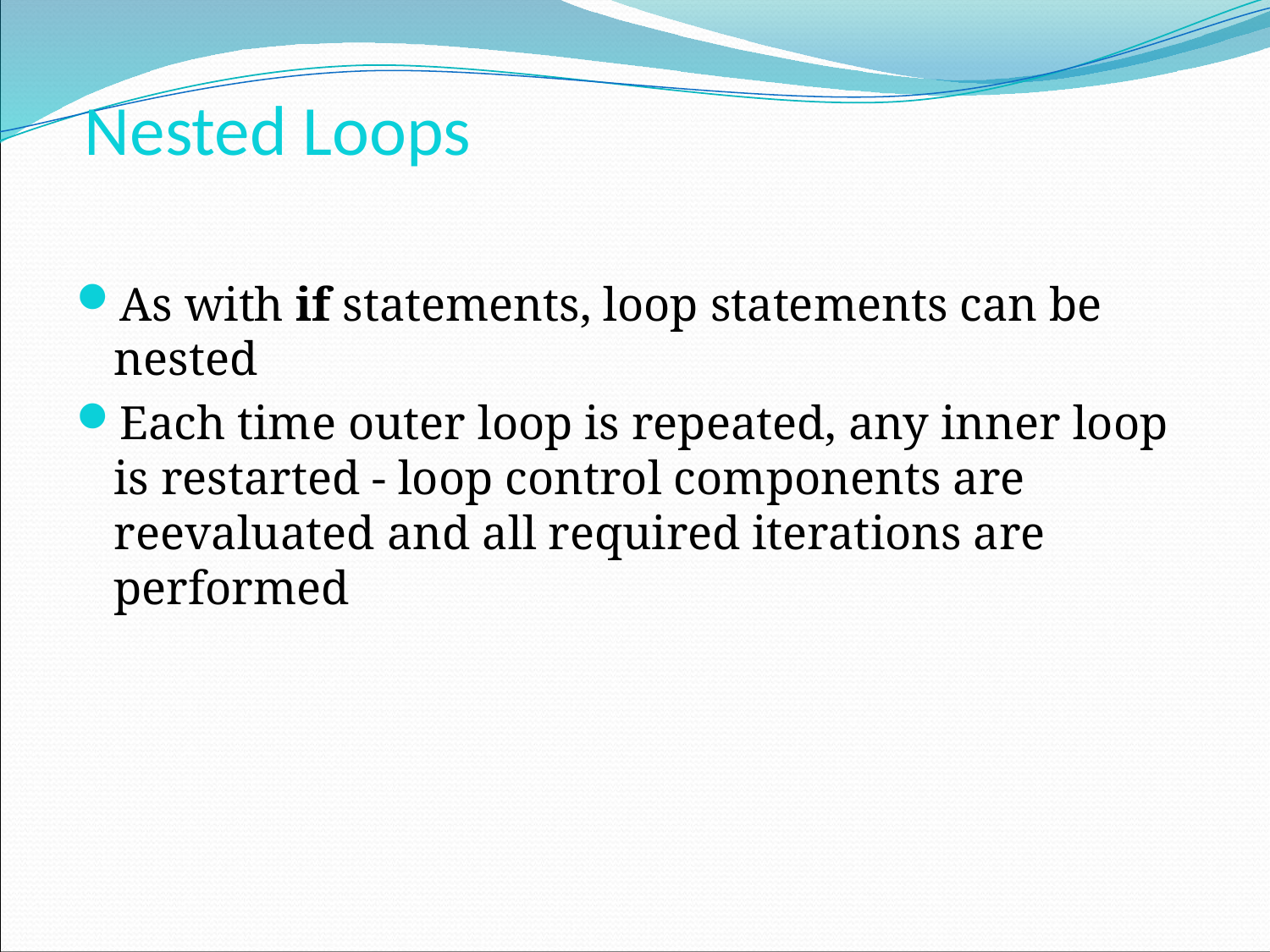

# Nested Loops
As with if statements, loop statements can be nested
Each time outer loop is repeated, any inner loop is restarted - loop control components are reevaluated and all required iterations are performed